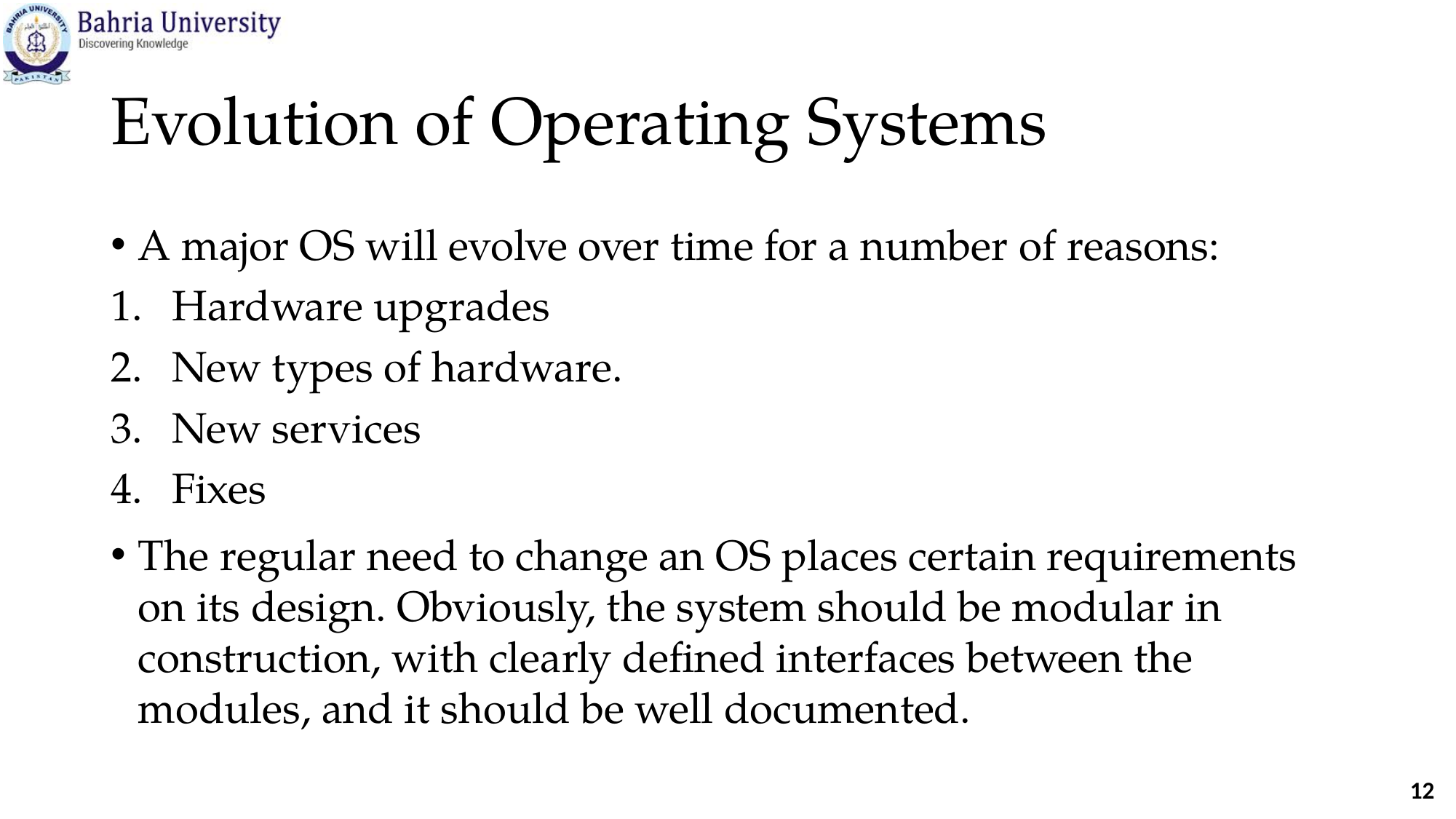

# Evolution of Operating Systems
A major OS will evolve over time for a number of reasons:
Hardware upgrades
New types of hardware.
New services
Fixes
The regular need to change an OS places certain requirements on its design. Obviously, the system should be modular in construction, with clearly defined interfaces between the modules, and it should be well documented.
12